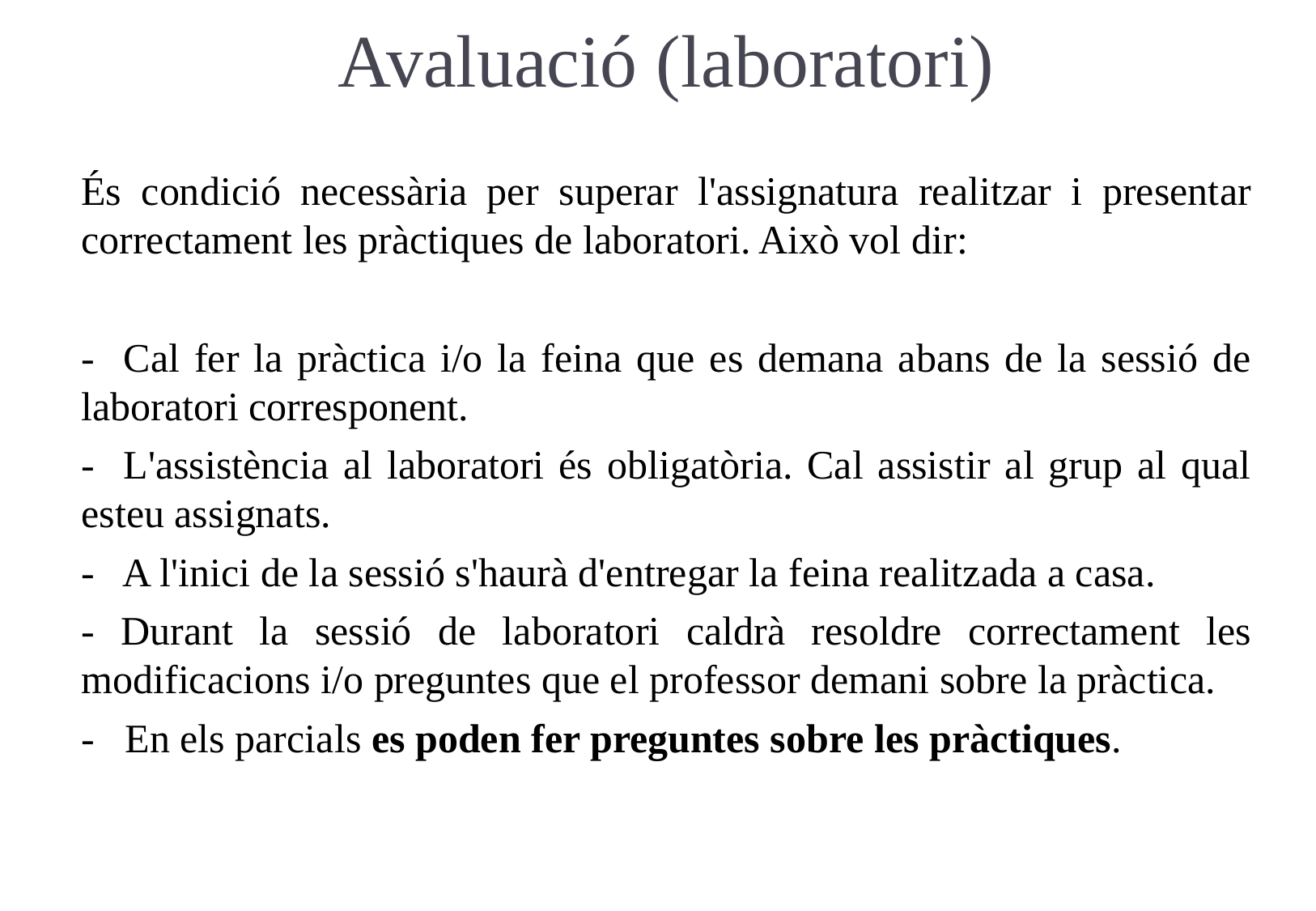

Avaluació (laboratori)
És condició necessària per superar l'assignatura realitzar i presentar correctament les pràctiques de laboratori. Això vol dir:

-  Cal fer la pràctica i/o la feina que es demana abans de la sessió de laboratori corresponent.
-  L'assistència al laboratori és obligatòria. Cal assistir al grup al qual esteu assignats.
-   A l'inici de la sessió s'haurà d'entregar la feina realitzada a casa.
- Durant la sessió de laboratori caldrà resoldre correctament les modificacions i/o preguntes que el professor demani sobre la pràctica.
-   En els parcials es poden fer preguntes sobre les pràctiques.